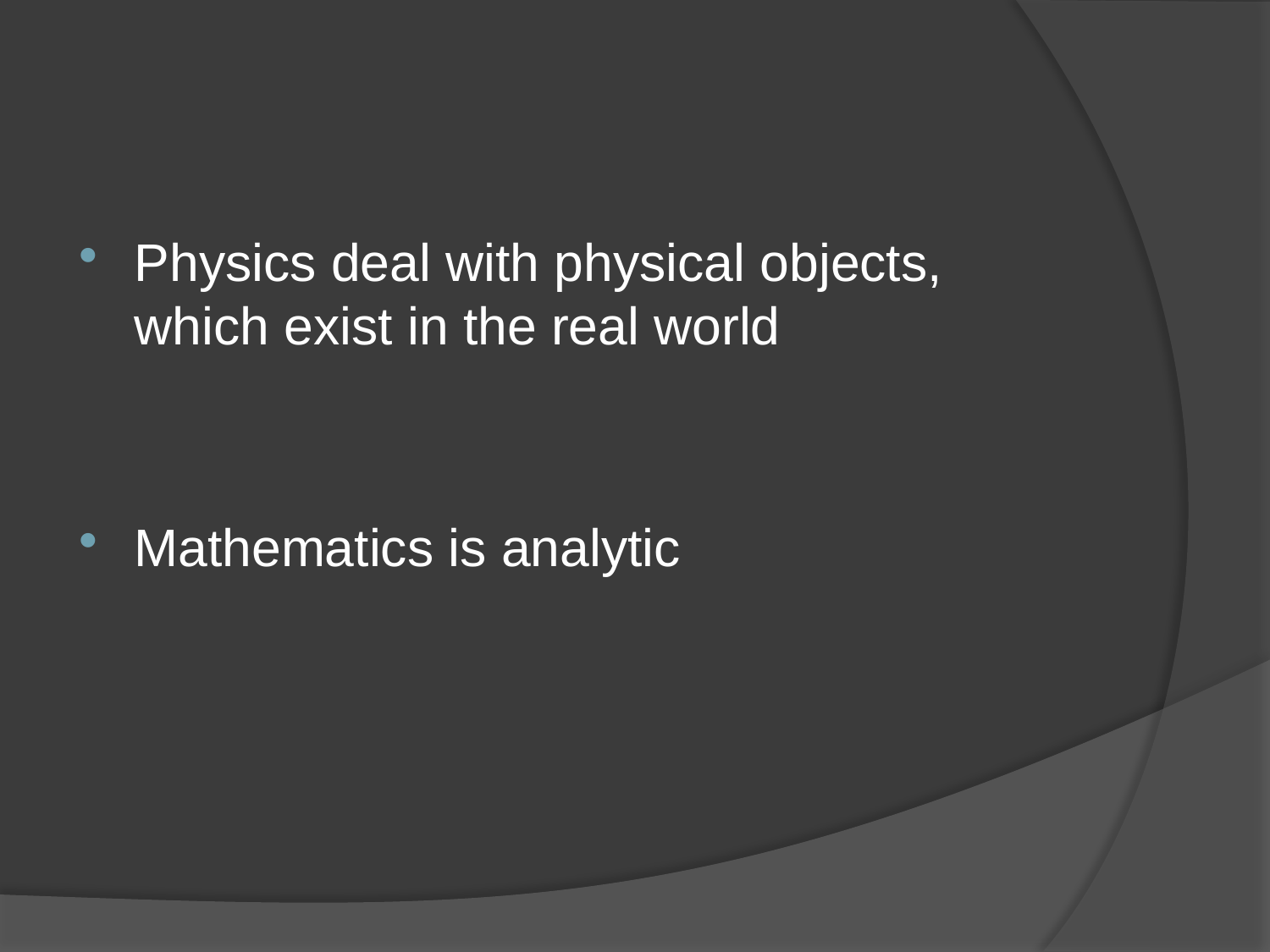

#
Physics deal with physical objects, which exist in the real world

Mathematics is analytic